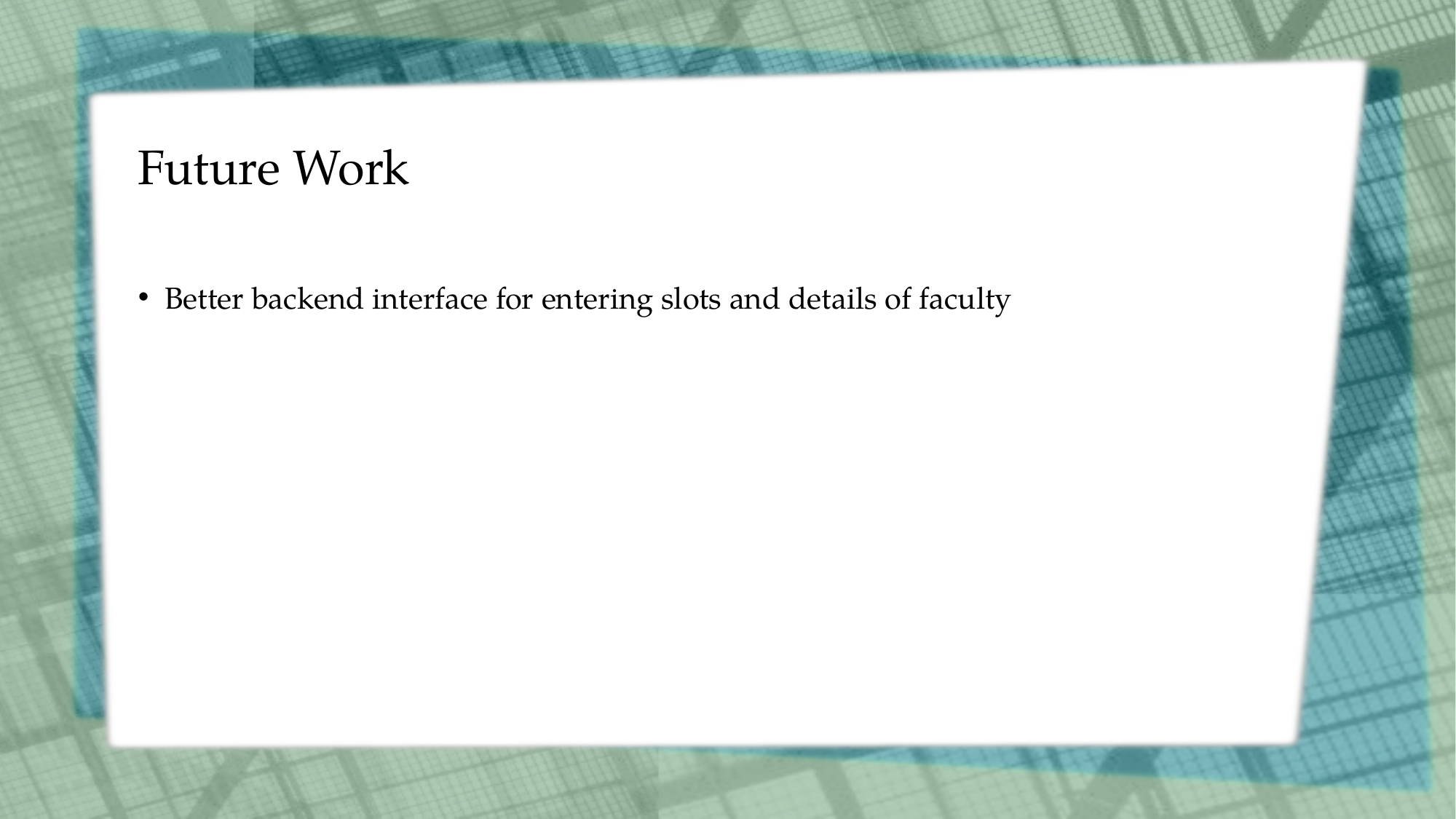

# Future Work
Better backend interface for entering slots and details of faculty